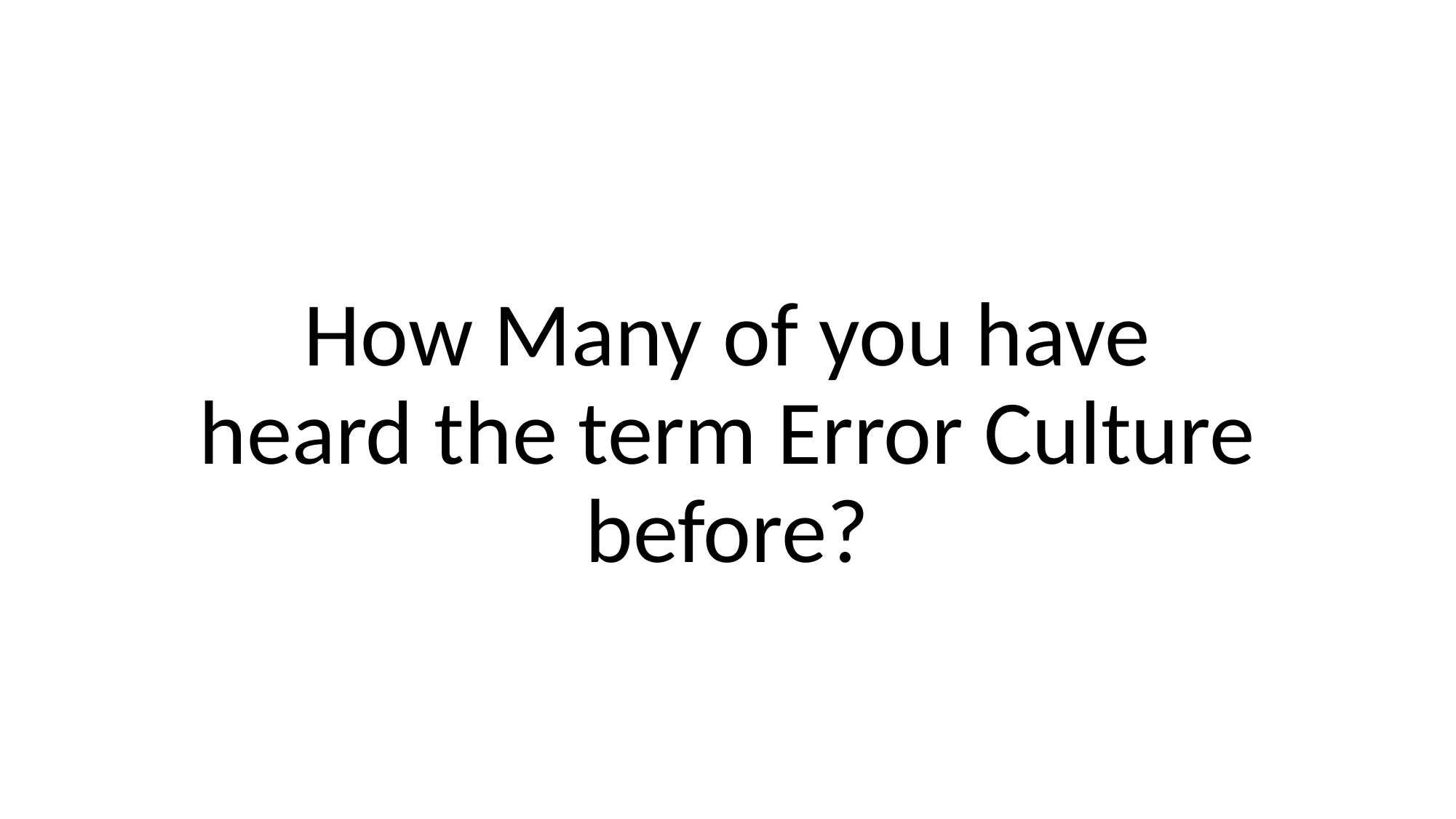

# How Many of you have heard the term Error Culture before?